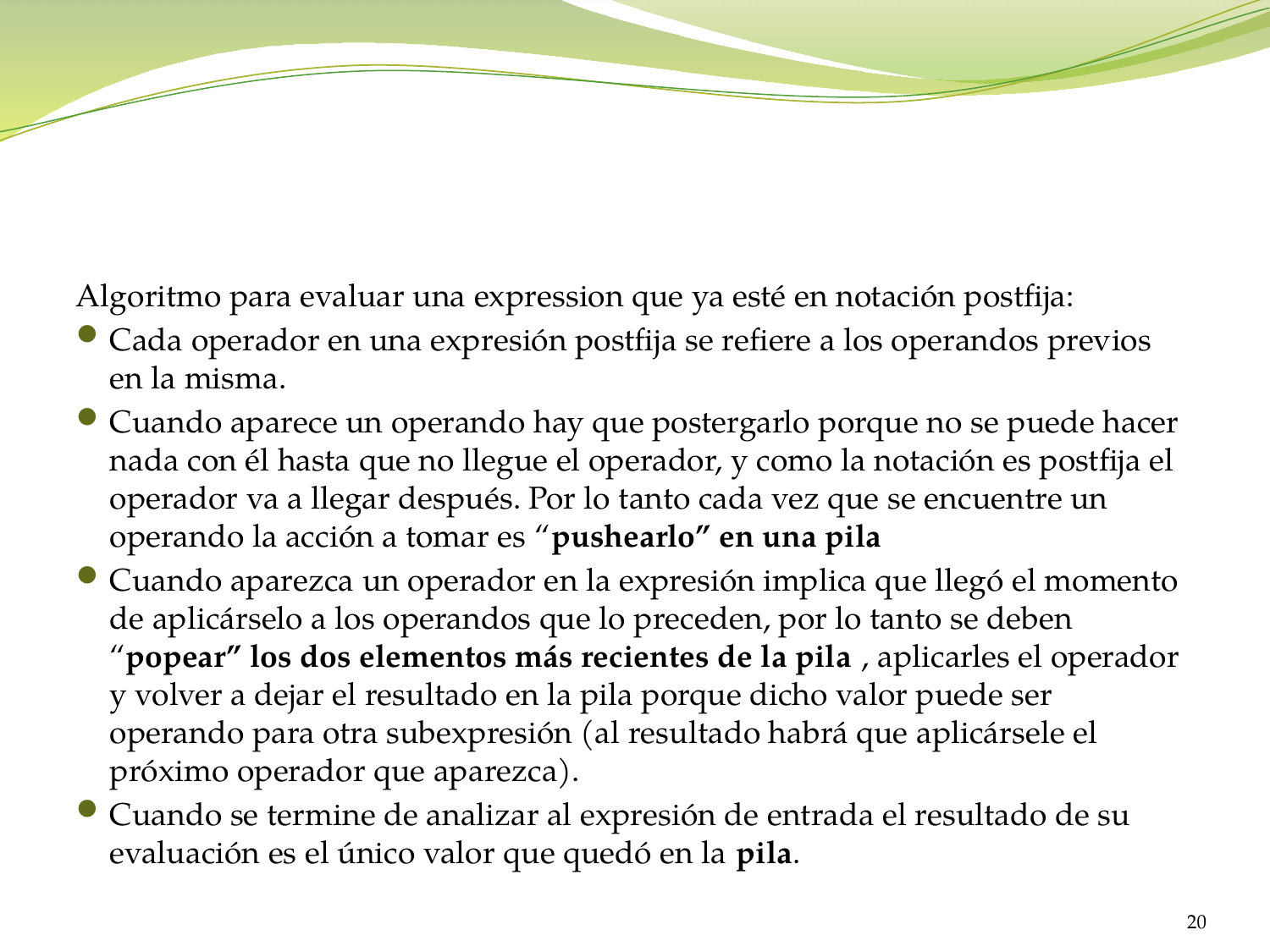

#
Algoritmo para evaluar una expression que ya esté en notación postfija:
Cada operador en una expresión postfija se refiere a los operandos previos en la misma.
Cuando aparece un operando hay que postergarlo porque no se puede hacer nada con él hasta que no llegue el operador, y como la notación es postfija el operador va a llegar después. Por lo tanto cada vez que se encuentre un operando la acción a tomar es “pushearlo” en una pila
Cuando aparezca un operador en la expresión implica que llegó el momento de aplicárselo a los operandos que lo preceden, por lo tanto se deben “popear” los dos elementos más recientes de la pila , aplicarles el operador y volver a dejar el resultado en la pila porque dicho valor puede ser operando para otra subexpresión (al resultado habrá que aplicársele el próximo operador que aparezca).
Cuando se termine de analizar al expresión de entrada el resultado de su evaluación es el único valor que quedó en la pila.

20